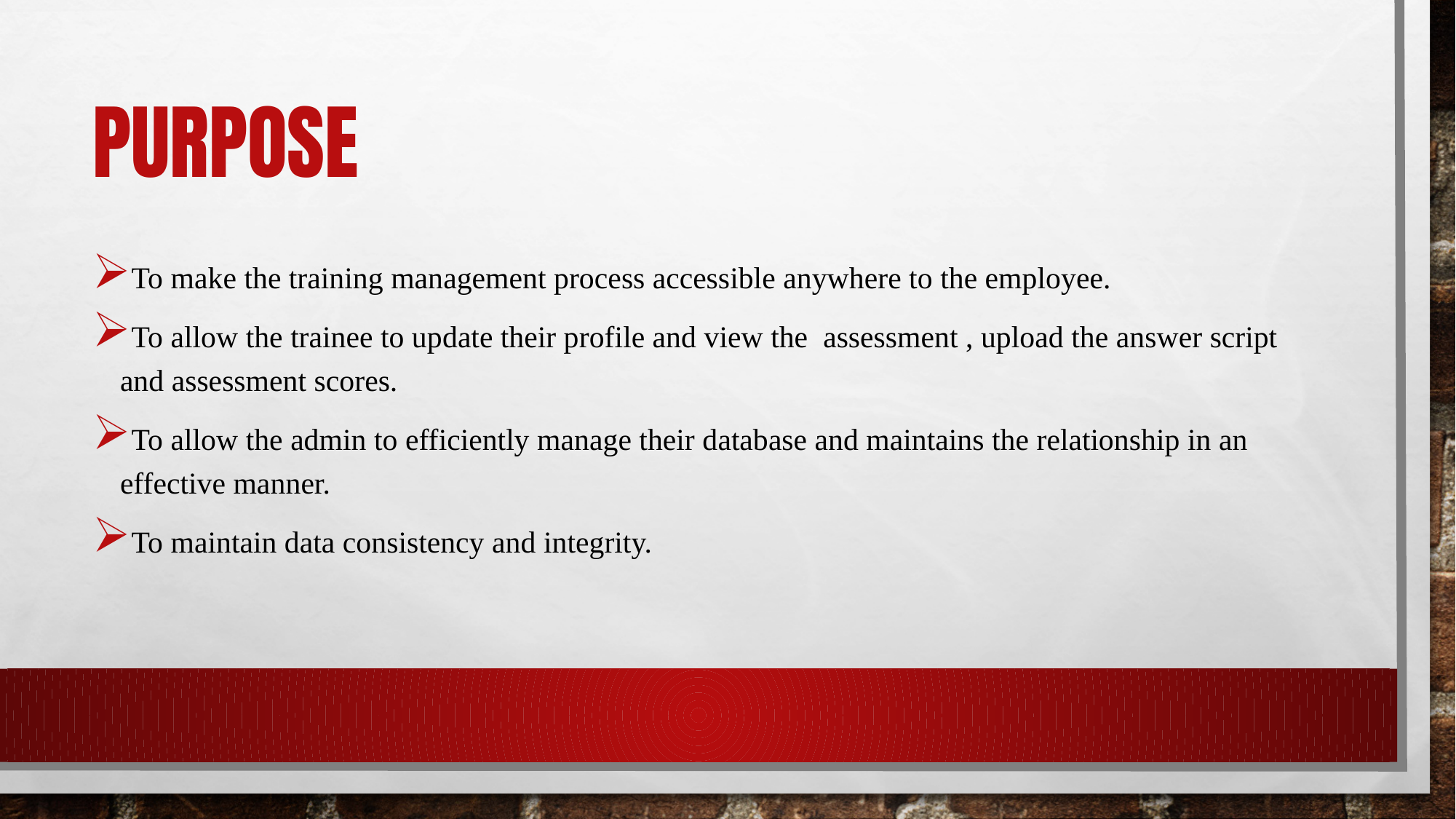

# Purpose

To make the training management process accessible anywhere to the employee.
To allow the trainee to update their profile and view the  assessment , upload the answer script and assessment scores.
To allow the admin to efficiently manage their database and maintains the relationship in an effective manner.
To maintain data consistency and integrity.